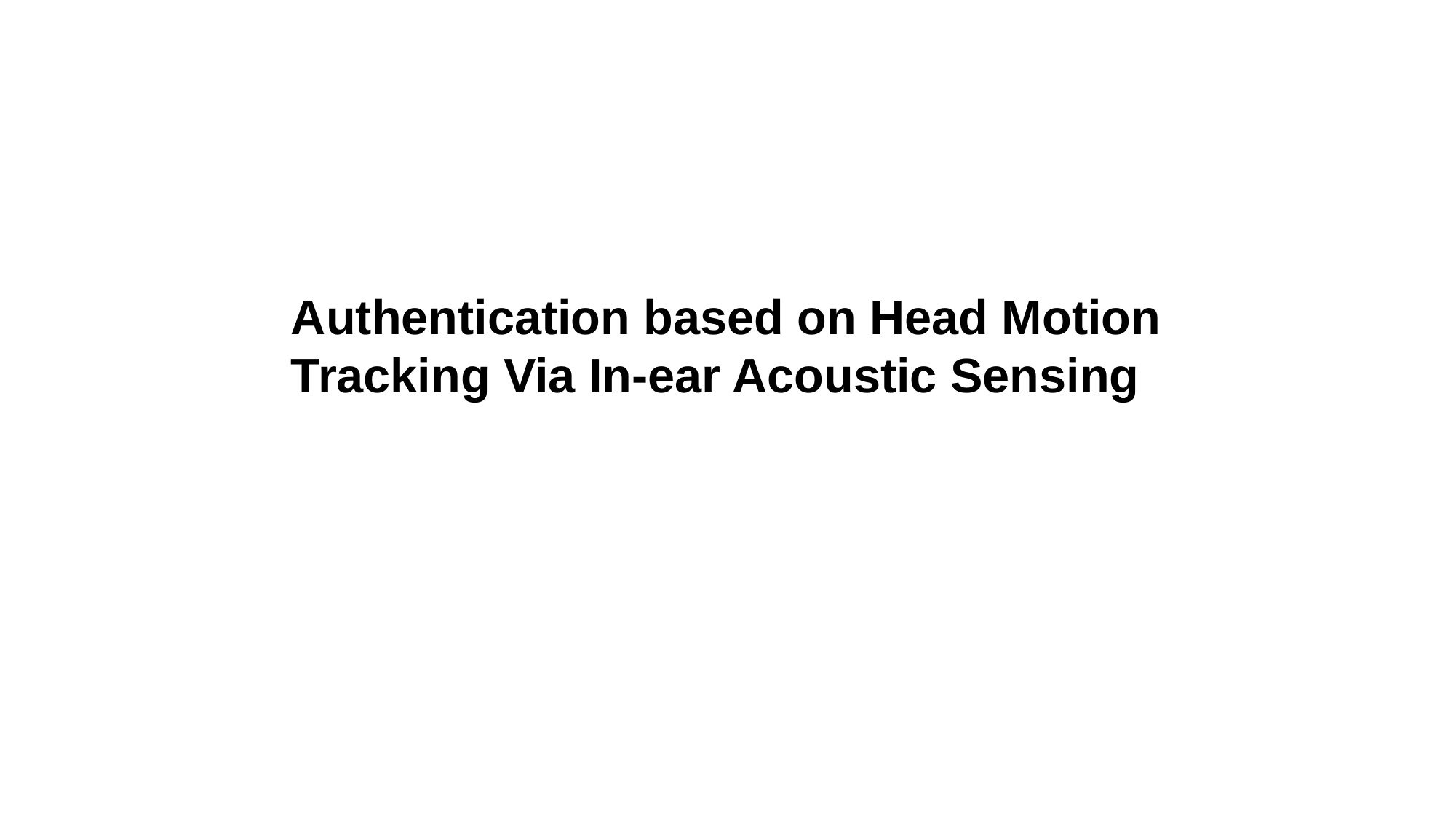

Authentication based on Head Motion
Tracking Via In-ear Acoustic Sensing